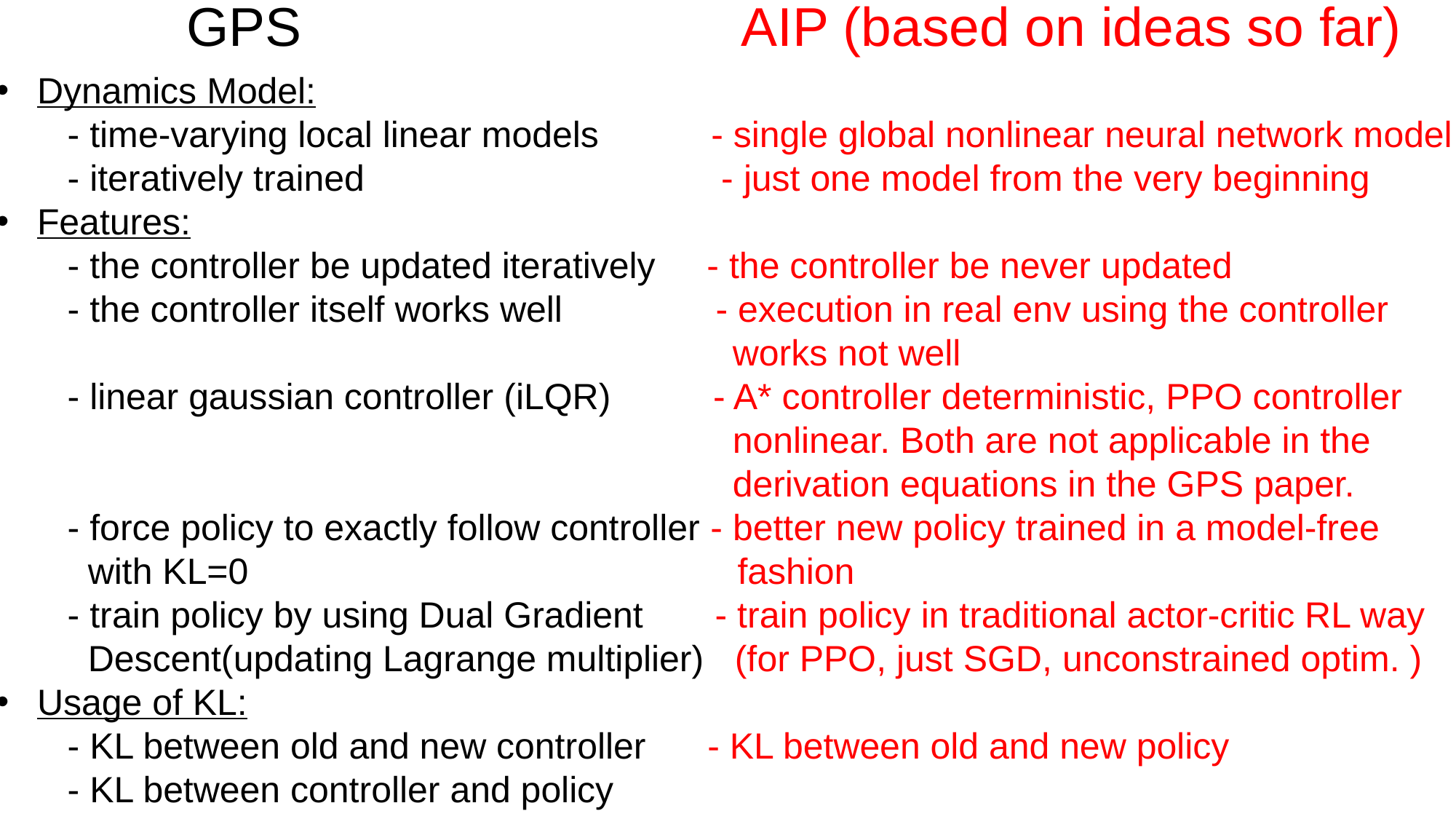

AIP (based on ideas so far)
# GPS
Dynamics Model:
       - time-varying local linear models           - single global nonlinear neural network model
       - iteratively trained                                   - just one model from the very beginning
Features:
       - the controller be updated iteratively     - the controller be never updated
       - the controller itself works well               - execution in real env using the controller
						        works not well
       - linear gaussian controller (iLQR)          - A* controller deterministic, PPO controller
						        nonlinear. Both are not applicable in the
						        derivation equations in the GPS paper.
       - force policy to exactly follow controller - better new policy trained in a model-free
         with KL=0                                                fashion
       - train policy by using Dual Gradient       - train policy in traditional actor-critic RL way
         Descent(updating Lagrange multiplier)   (for PPO, just SGD, unconstrained optim. )
Usage of KL:
       - KL between old and new controller      - KL between old and new policy
       - KL between controller and policy